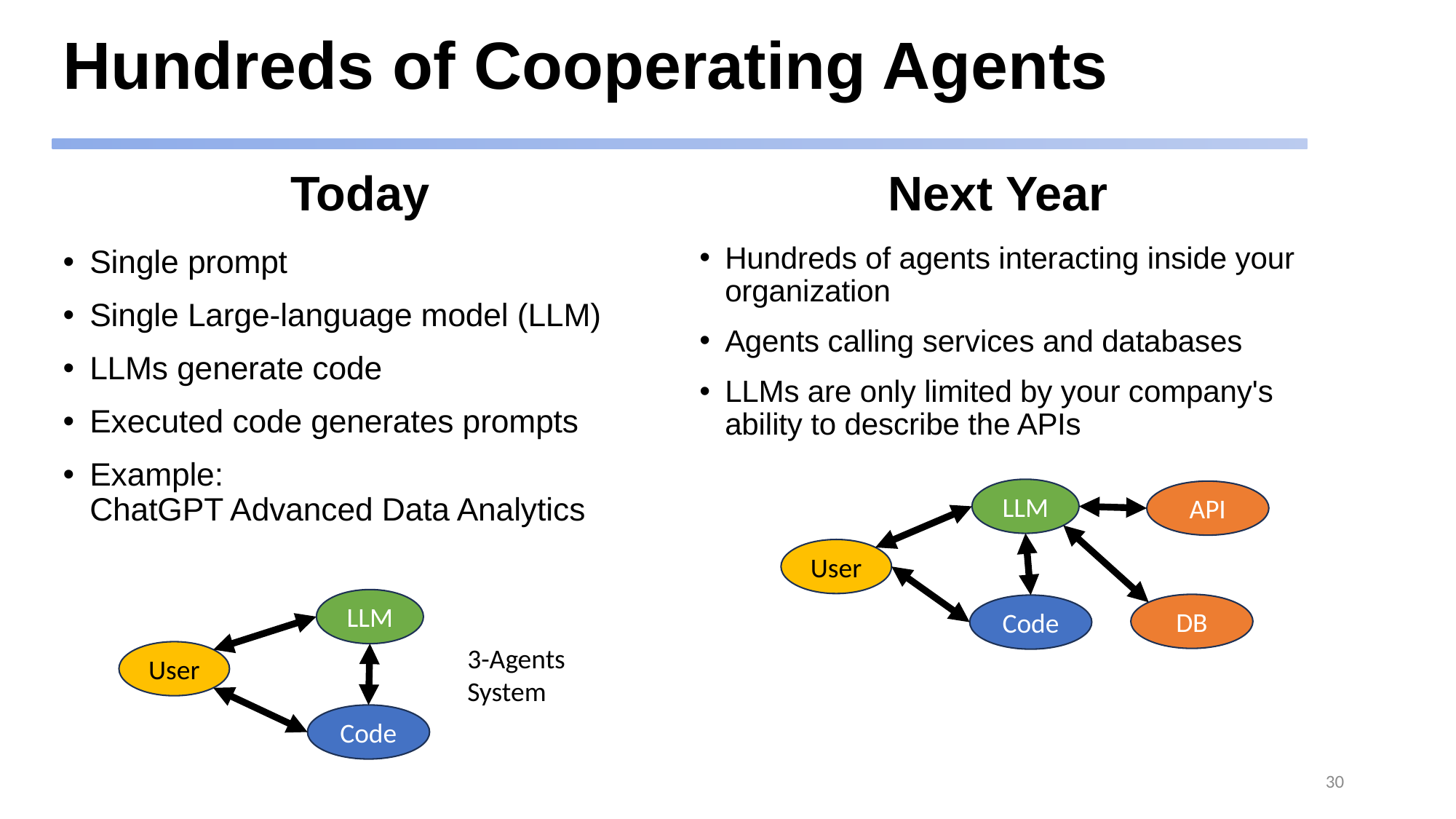

# Hundreds of Cooperating Agents
Today
Next Year
Hundreds of agents interacting inside your organization
Agents calling services and databases
LLMs are only limited by your company's ability to describe the APIs
Single prompt
Single Large-language model (LLM)
LLMs generate code
Executed code generates prompts
Example:
ChatGPT Advanced Data Analytics

LLM
API
User
LLM
DB
Code
3-Agents
System
User
Code
30